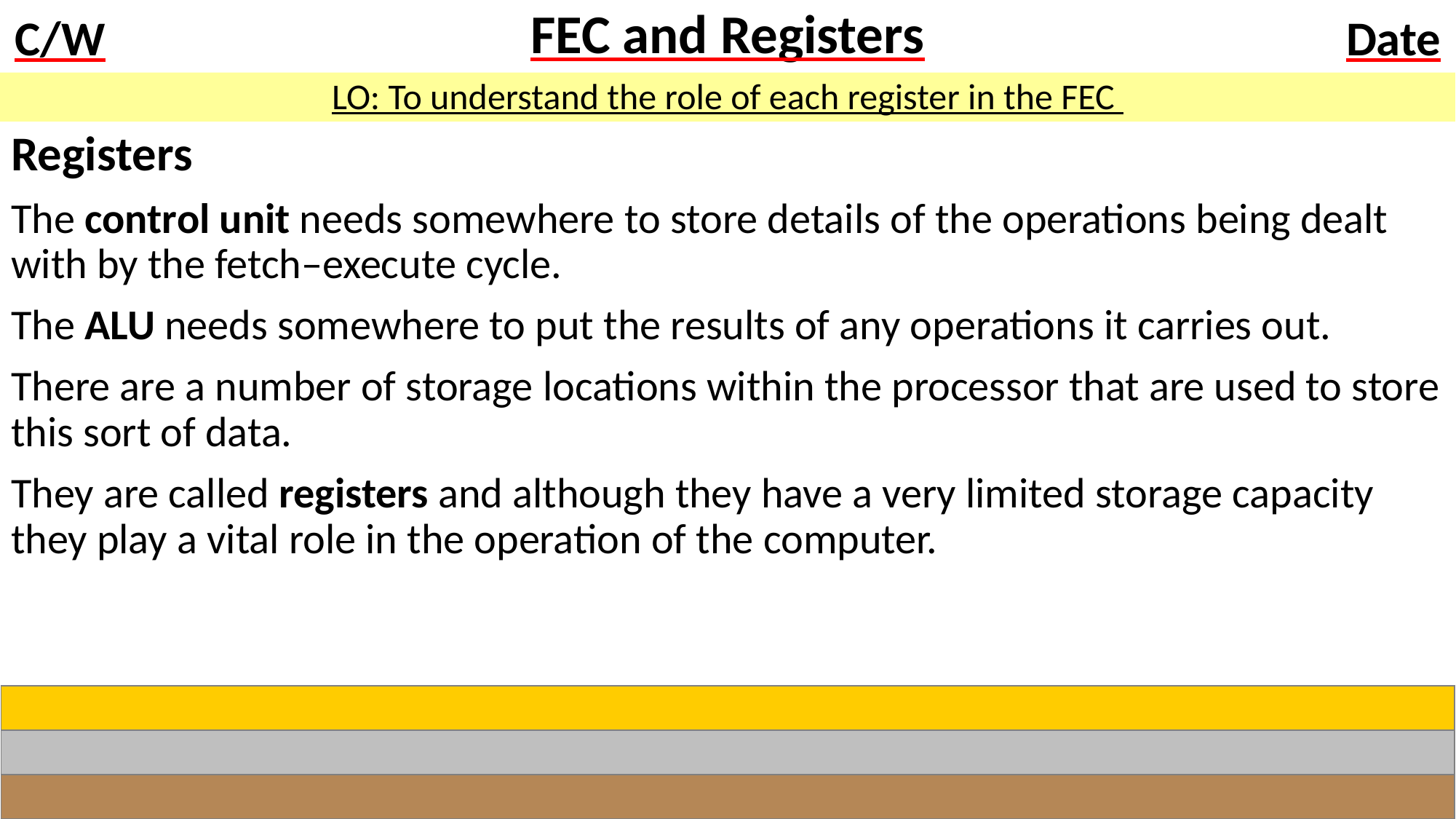

# FEC and Registers
LO: To understand the role of each register in the FEC
Registers
The control unit needs somewhere to store details of the operations being dealt with by the fetch–execute cycle.
The ALU needs somewhere to put the results of any operations it carries out.
There are a number of storage locations within the processor that are used to store this sort of data.
They are called registers and although they have a very limited storage capacity they play a vital role in the operation of the computer.